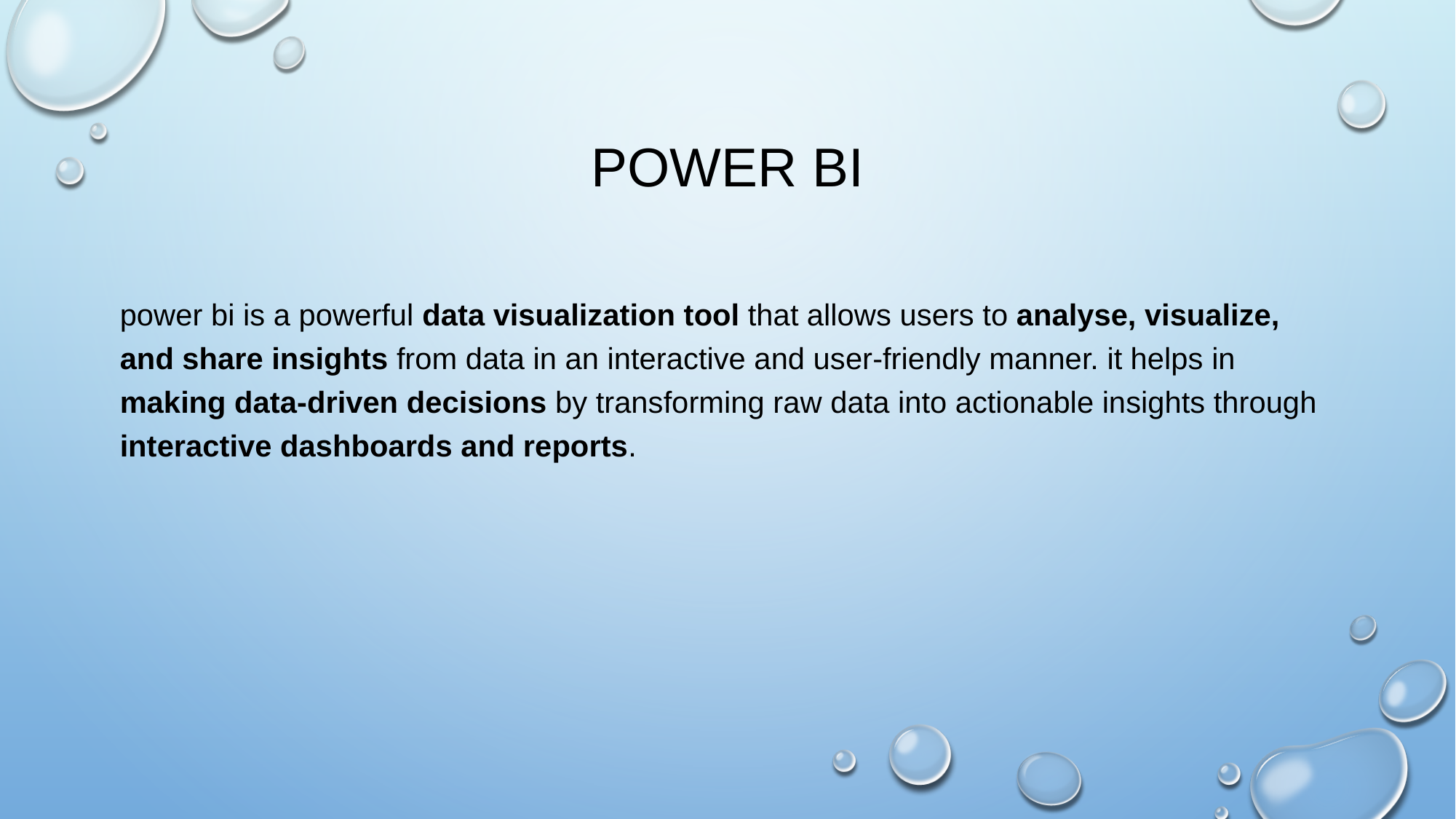

# Power bi
power bi is a powerful data visualization tool that allows users to analyse, visualize, and share insights from data in an interactive and user-friendly manner. it helps in making data-driven decisions by transforming raw data into actionable insights through interactive dashboards and reports.